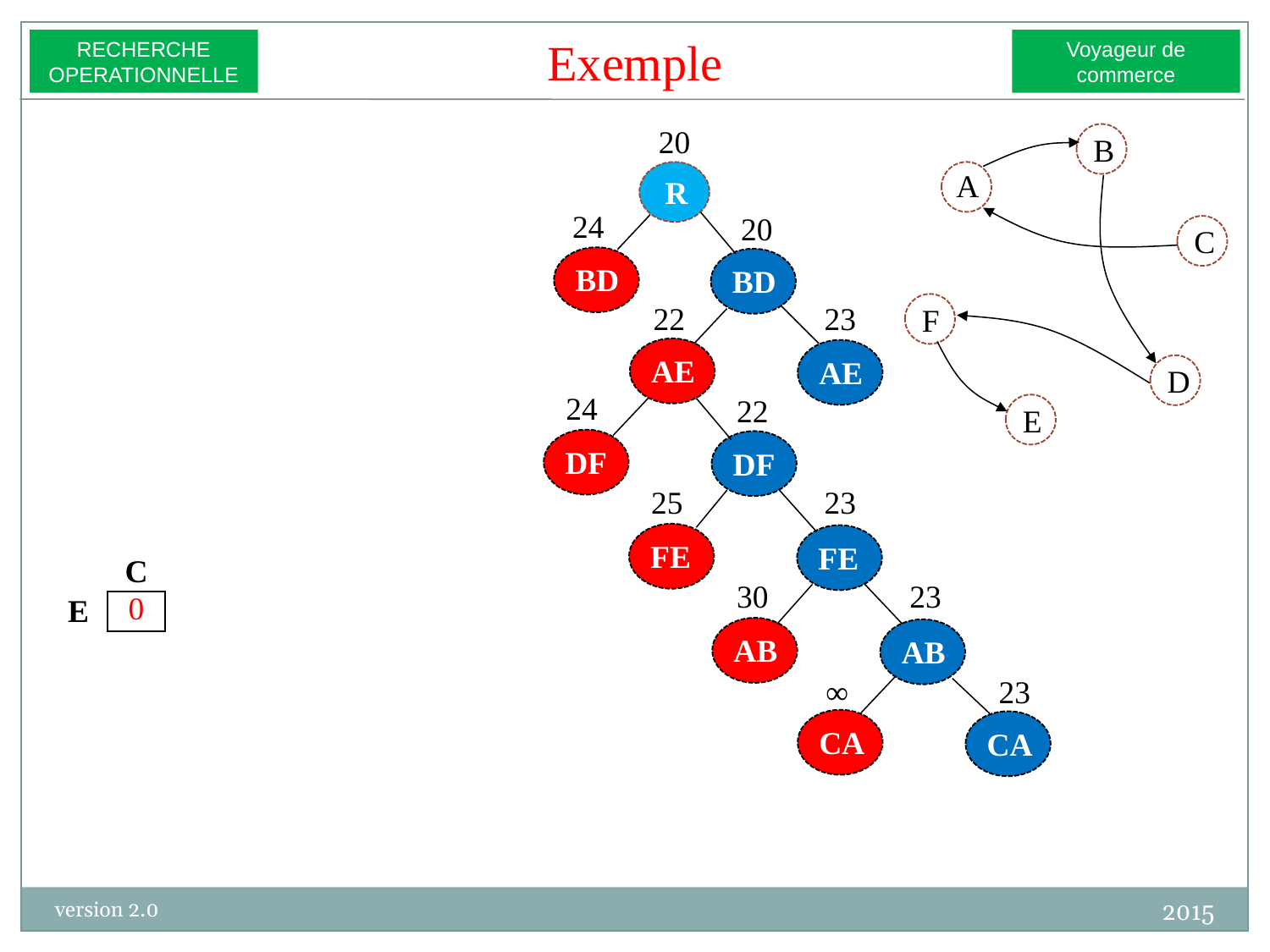

Exemple
RECHERCHE
OPERATIONNELLE
Voyageur de commerce
20

B

A

R

24
20

C

BD

BD
22
23

F

AE

AE

D
24
22

E

DF

DF
25
23

FE

FE
|  | C | E |
| --- | --- | --- |
| E | 0 |  |
30
23

AB

AB
∞
23

CA

CA
2015
version 2.0